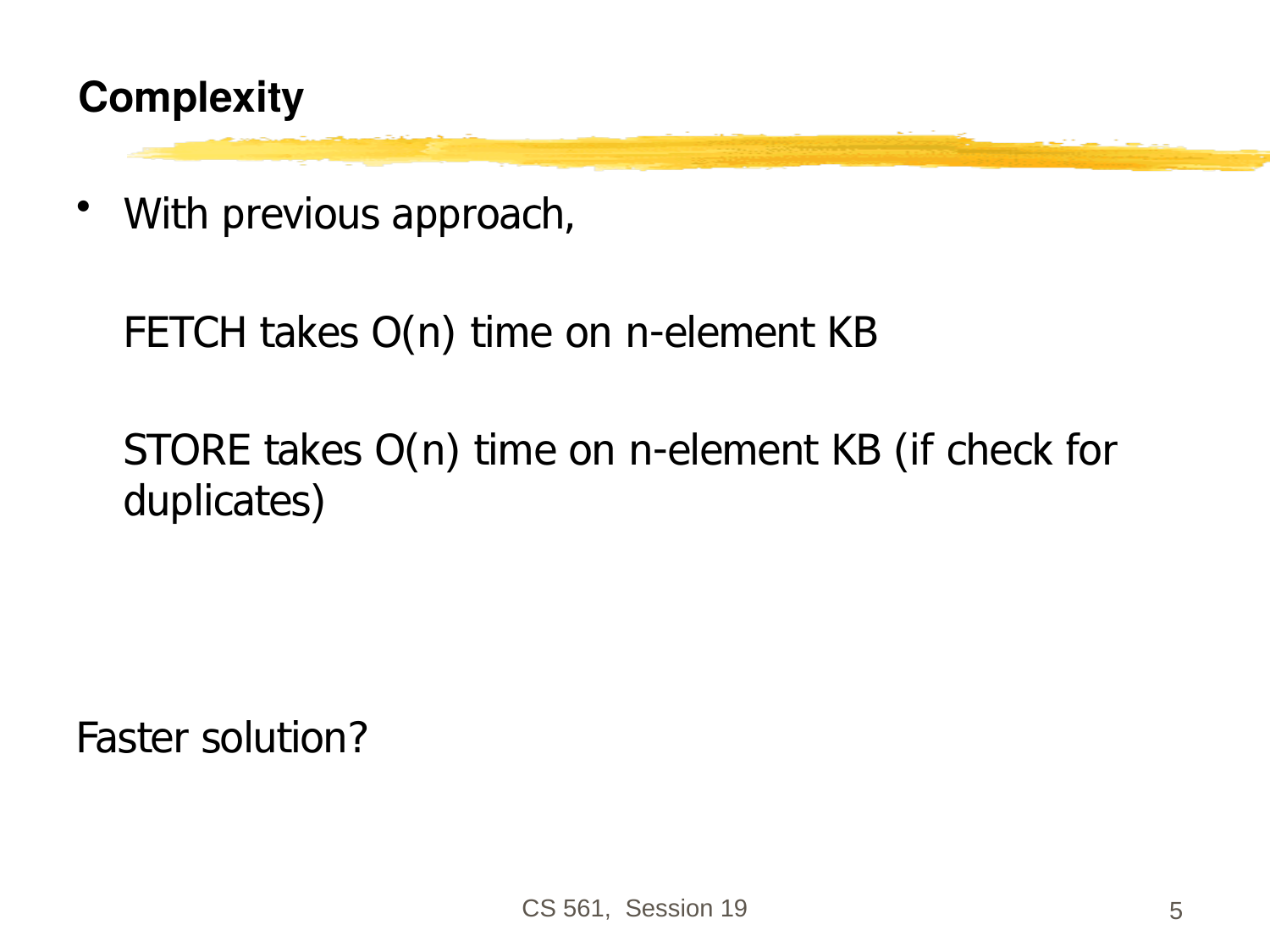

# Complexity
With previous approach,

	FETCH takes O(n) time on n-element KB

	STORE takes O(n) time on n-element KB (if check for duplicates)

Faster solution?
CS 561,  Session 19
5